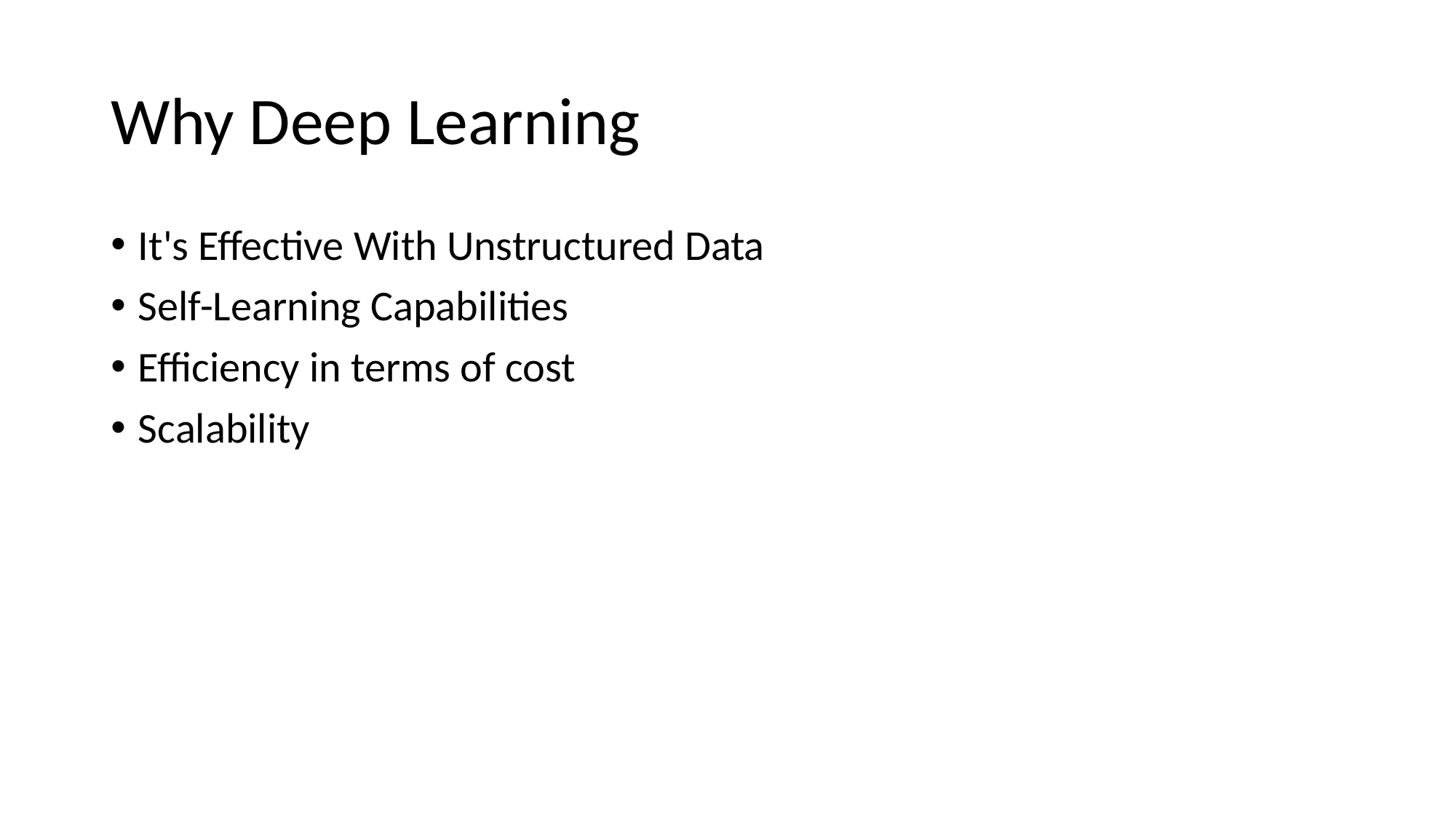

# Why Deep Learning
It's Effective With Unstructured Data
Self-Learning Capabilities
Efficiency in terms of cost
Scalability